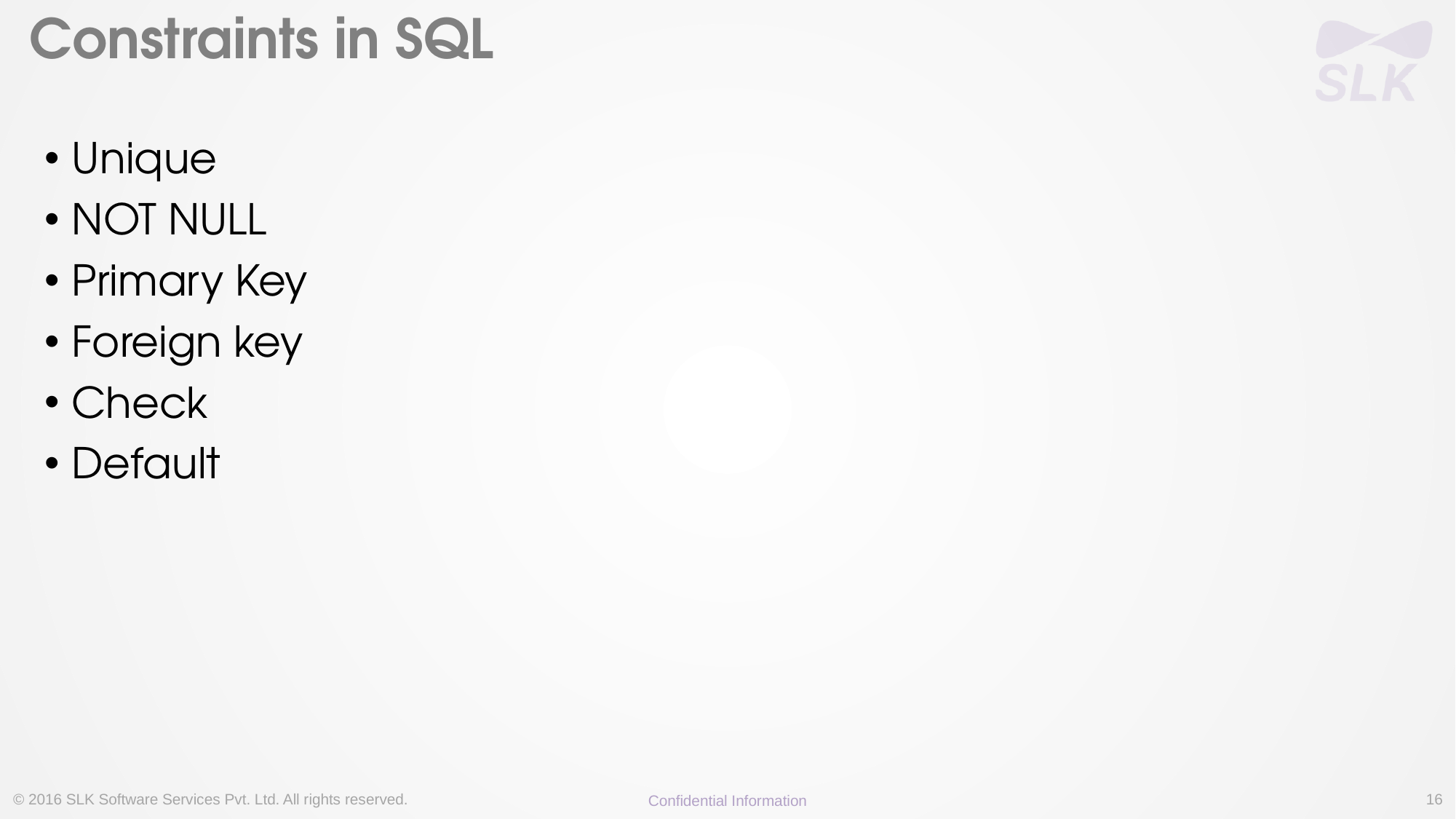

# Constraints in SQL
Unique
NOT NULL
Primary Key
Foreign key
Check
Default